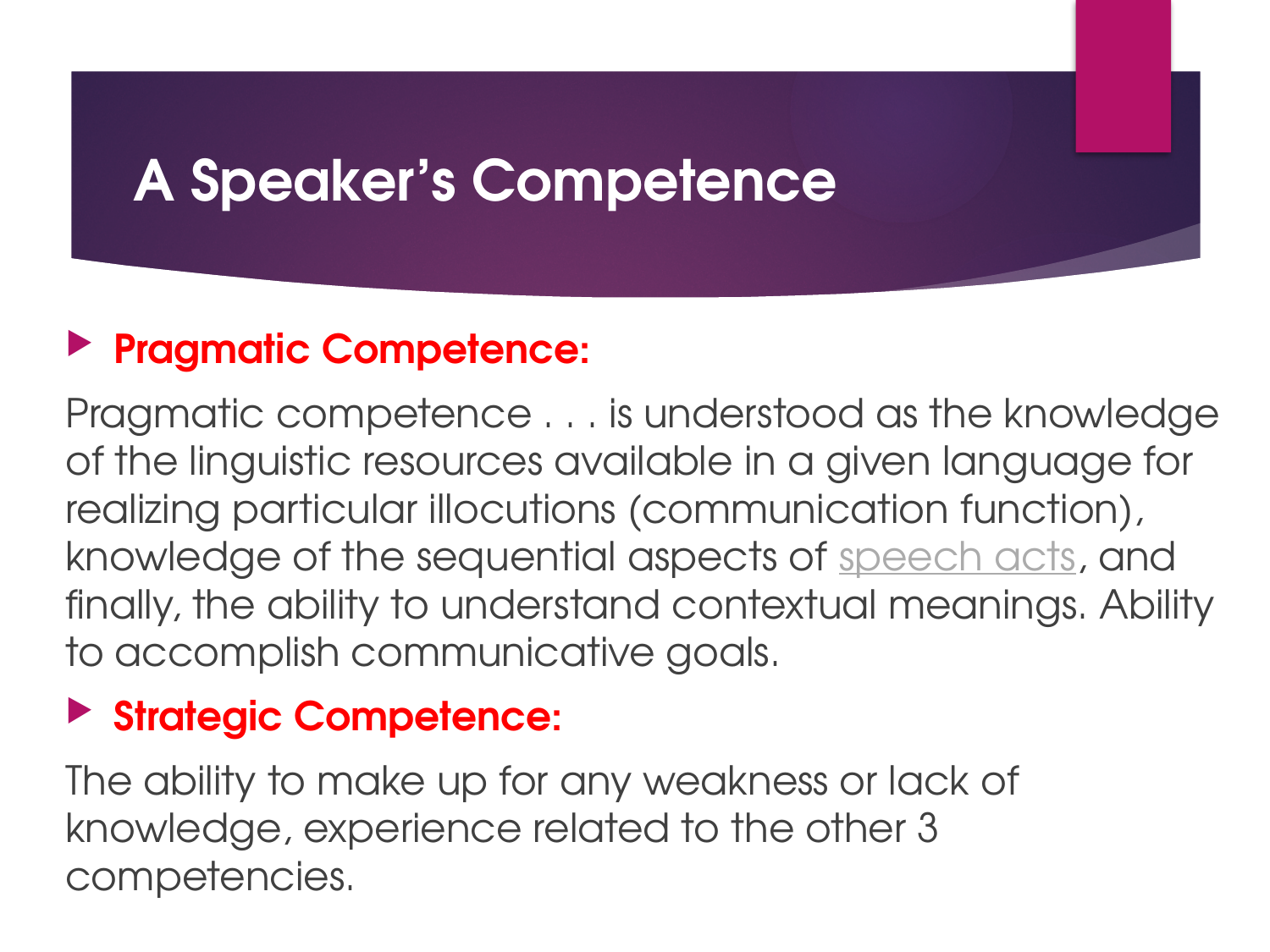

# A Speaker’s Competence
Pragmatic Competence:
Pragmatic competence . . . is understood as the knowledge of the linguistic resources available in a given language for realizing particular illocutions (communication function), knowledge of the sequential aspects of speech acts, and finally, the ability to understand contextual meanings. Ability to accomplish communicative goals.
Strategic Competence:
The ability to make up for any weakness or lack of knowledge, experience related to the other 3 competencies.